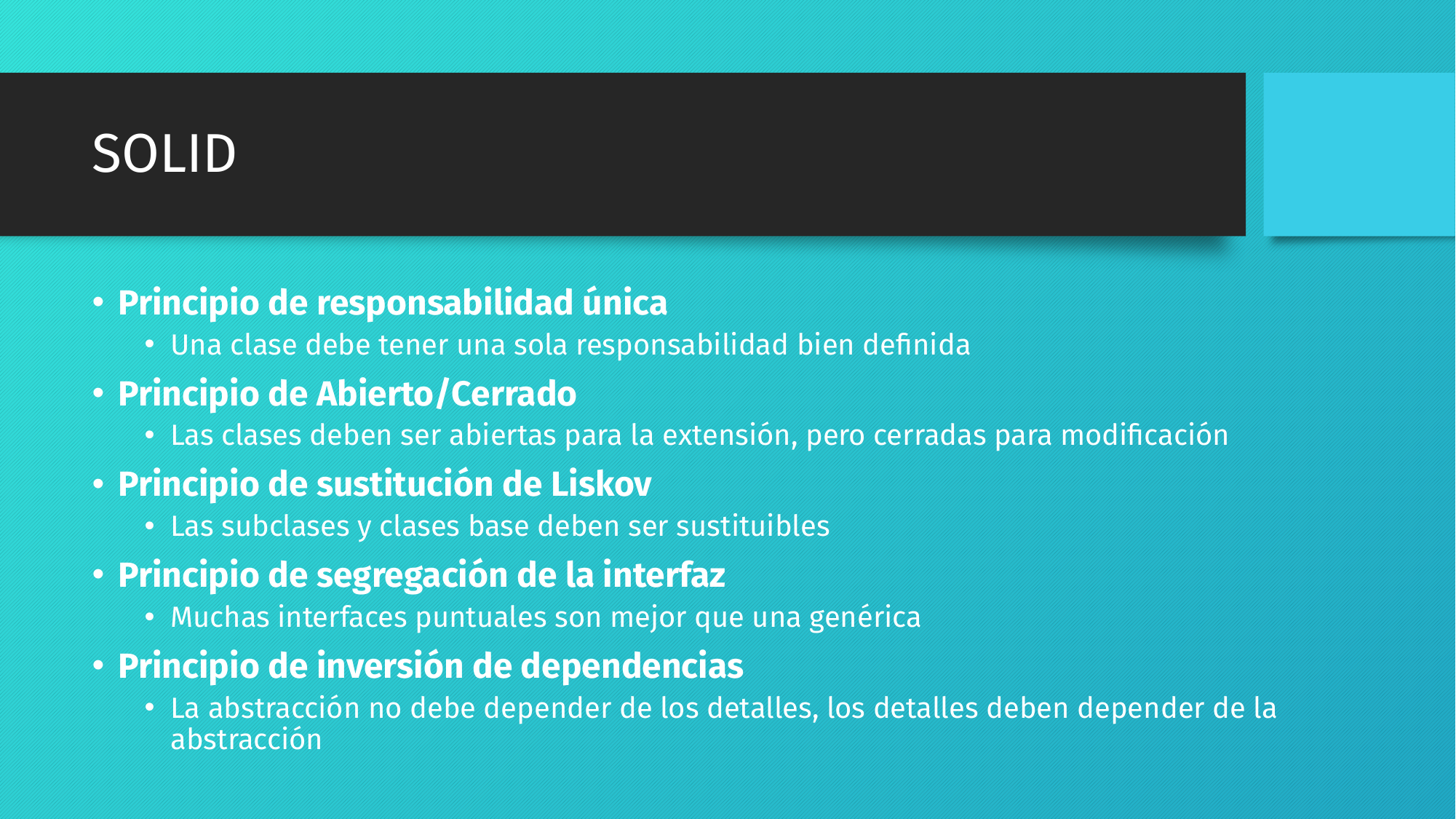

# SOLID
Principio de responsabilidad única
Una clase debe tener una sola responsabilidad bien definida
Principio de Abierto/Cerrado
Las clases deben ser abiertas para la extensión, pero cerradas para modificación
Principio de sustitución de Liskov
Las subclases y clases base deben ser sustituibles
Principio de segregación de la interfaz
Muchas interfaces puntuales son mejor que una genérica
Principio de inversión de dependencias
La abstracción no debe depender de los detalles, los detalles deben depender de la abstracción